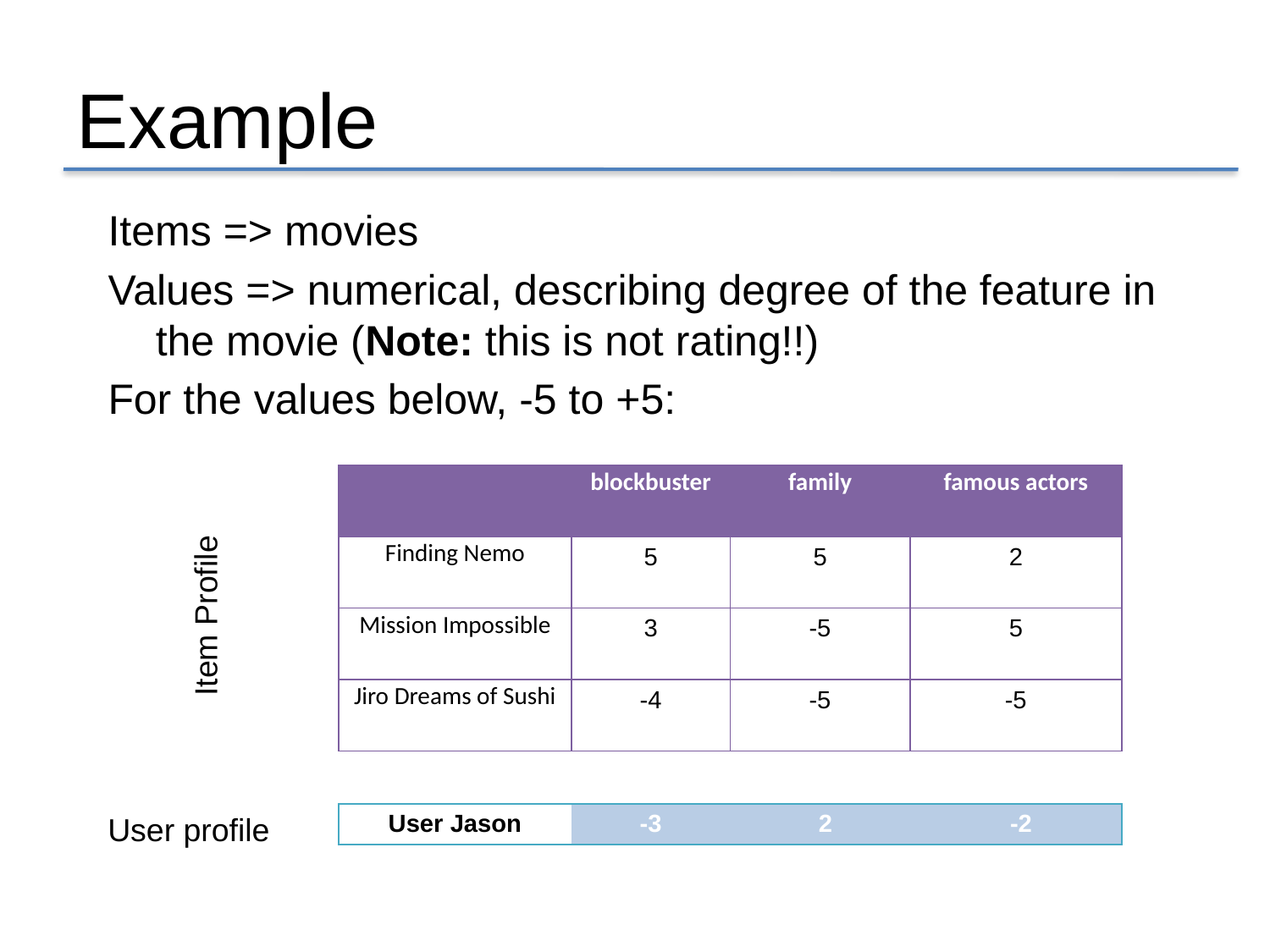

# Example
Items => movies
Values => numerical, describing degree of the feature in the movie (Note: this is not rating!!)
For the values below, -5 to +5:

|  | blockbuster | family | famous actors |
| --- | --- | --- | --- |
| Finding Nemo | 5 | 5 | 2 |
| Mission Impossible | 3 | -5 | 5 |
| Jiro Dreams of Sushi | -4 | -5 | -5 |
Item Profile
User profile
| User Jason | -3 | 2 | -2 |
| --- | --- | --- | --- |